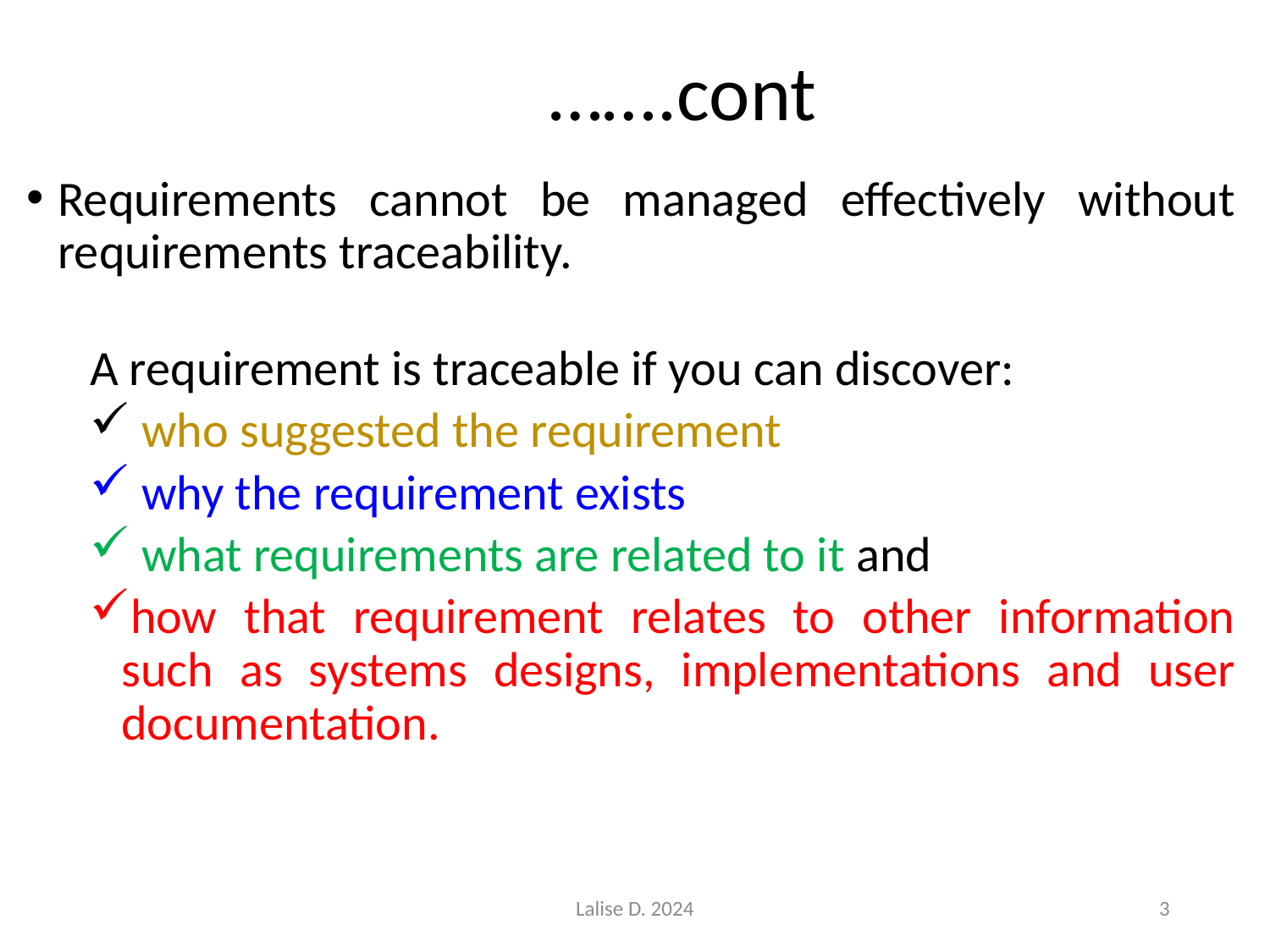

# …….cont
Requirements cannot be managed effectively without requirements traceability.

A requirement is traceable if you can discover:
 who suggested the requirement
 why the requirement exists
 what requirements are related to it and
how that requirement relates to other information such as systems designs, implementations and user documentation.
Lalise D. 2024
3